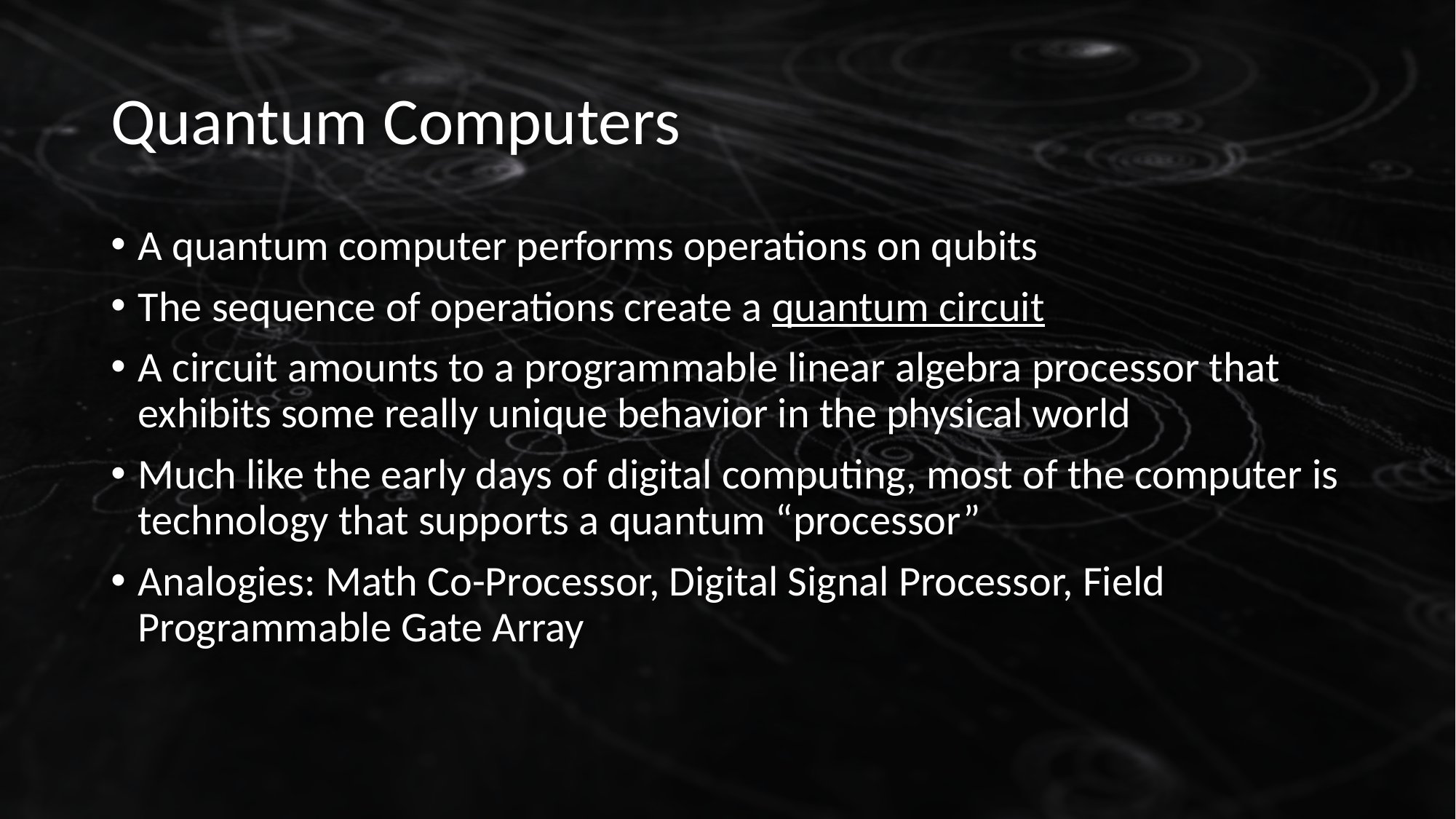

# Quantum Computers
A quantum computer performs operations on qubits
The sequence of operations create a quantum circuit
A circuit amounts to a programmable linear algebra processor that exhibits some really unique behavior in the physical world
Much like the early days of digital computing, most of the computer is technology that supports a quantum “processor”
Analogies: Math Co-Processor, Digital Signal Processor, Field Programmable Gate Array